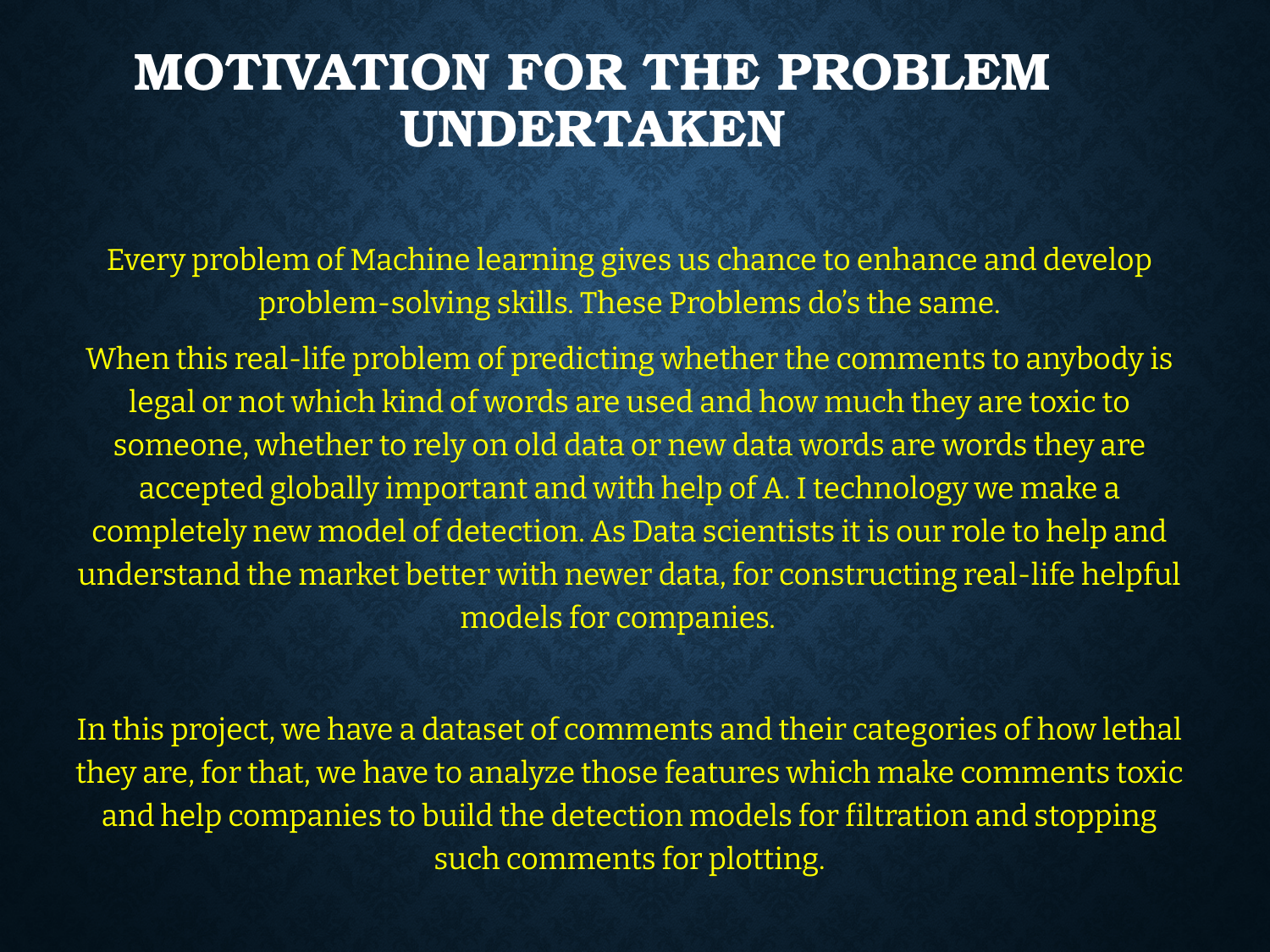

# Motivation for the Problem Undertaken
Every problem of Machine learning gives us chance to enhance and develop problem-solving skills. These Problems do’s the same.
When this real-life problem of predicting whether the comments to anybody is legal or not which kind of words are used and how much they are toxic to someone, whether to rely on old data or new data words are words they are accepted globally important and with help of A. I technology we make a completely new model of detection. As Data scientists it is our role to help and understand the market better with newer data, for constructing real-life helpful models for companies.

In this project, we have a dataset of comments and their categories of how lethal they are, for that, we have to analyze those features which make comments toxic and help companies to build the detection models for filtration and stopping such comments for plotting.